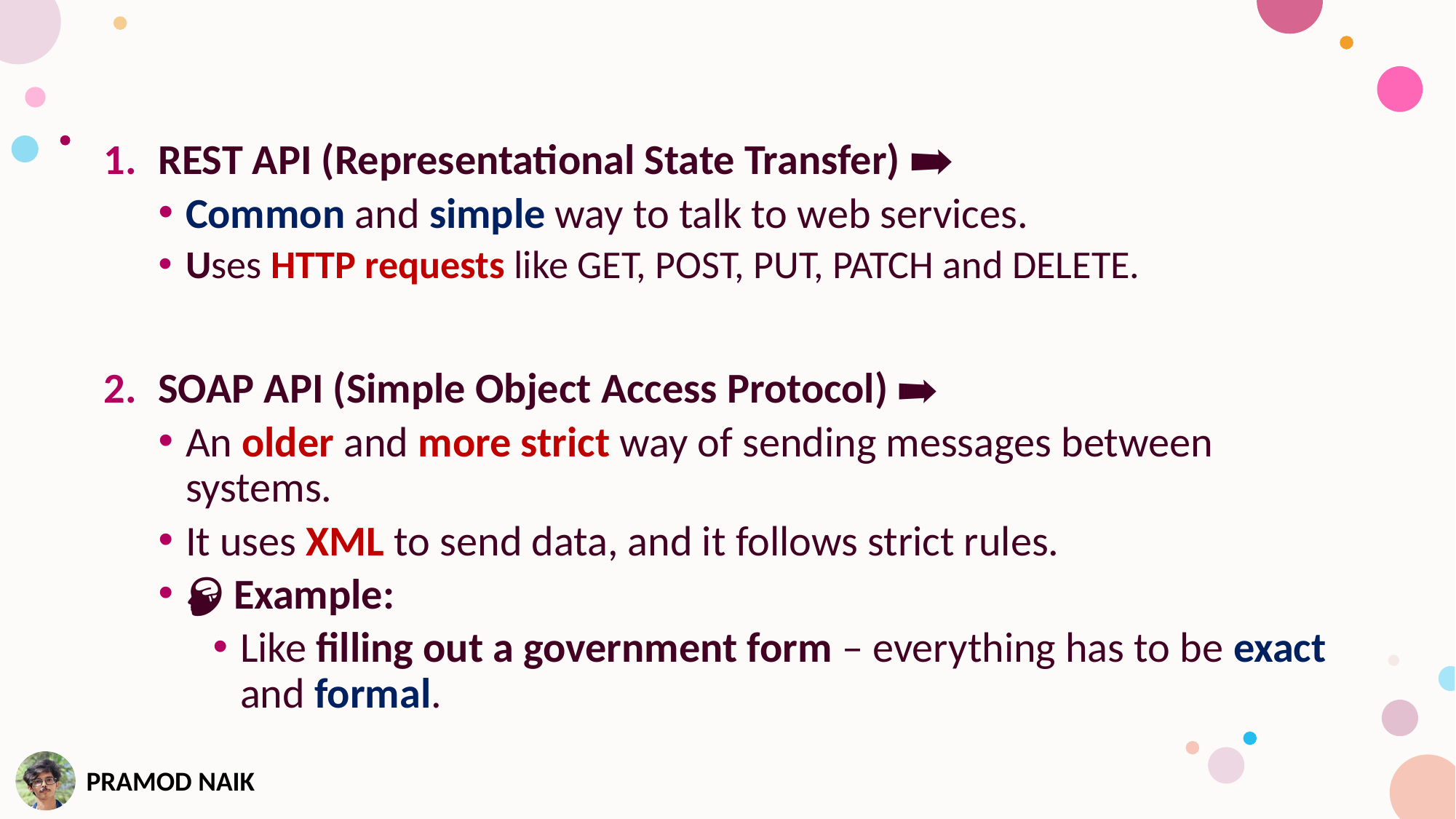

REST API (Representational State Transfer) ➡️
Common and simple way to talk to web services.
Uses HTTP requests like GET, POST, PUT, PATCH and DELETE.

SOAP API (Simple Object Access Protocol) ➡️
An older and more strict way of sending messages between systems.
It uses XML to send data, and it follows strict rules.
🧠 Example:
Like filling out a government form – everything has to be exact and formal.